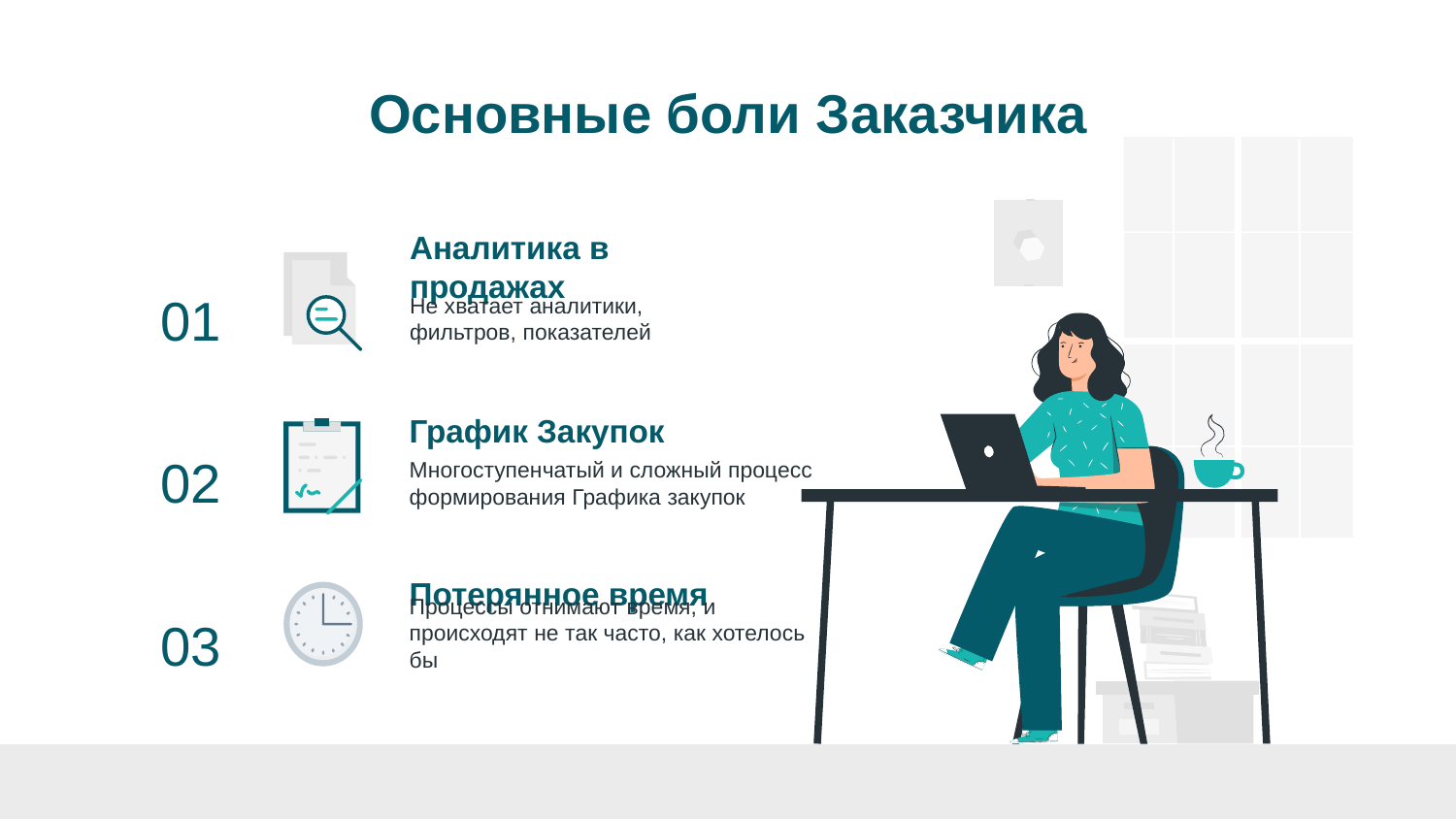

Основные боли Заказчика
Аналитика в продажах

# 01
Не хватает аналитики, фильтров, показателей

График Закупок

02
Многоступенчатый и сложный процесс формирования Графика закупок
Потерянное время

03
Процессы отнимают время, и происходят не так часто, как хотелось бы